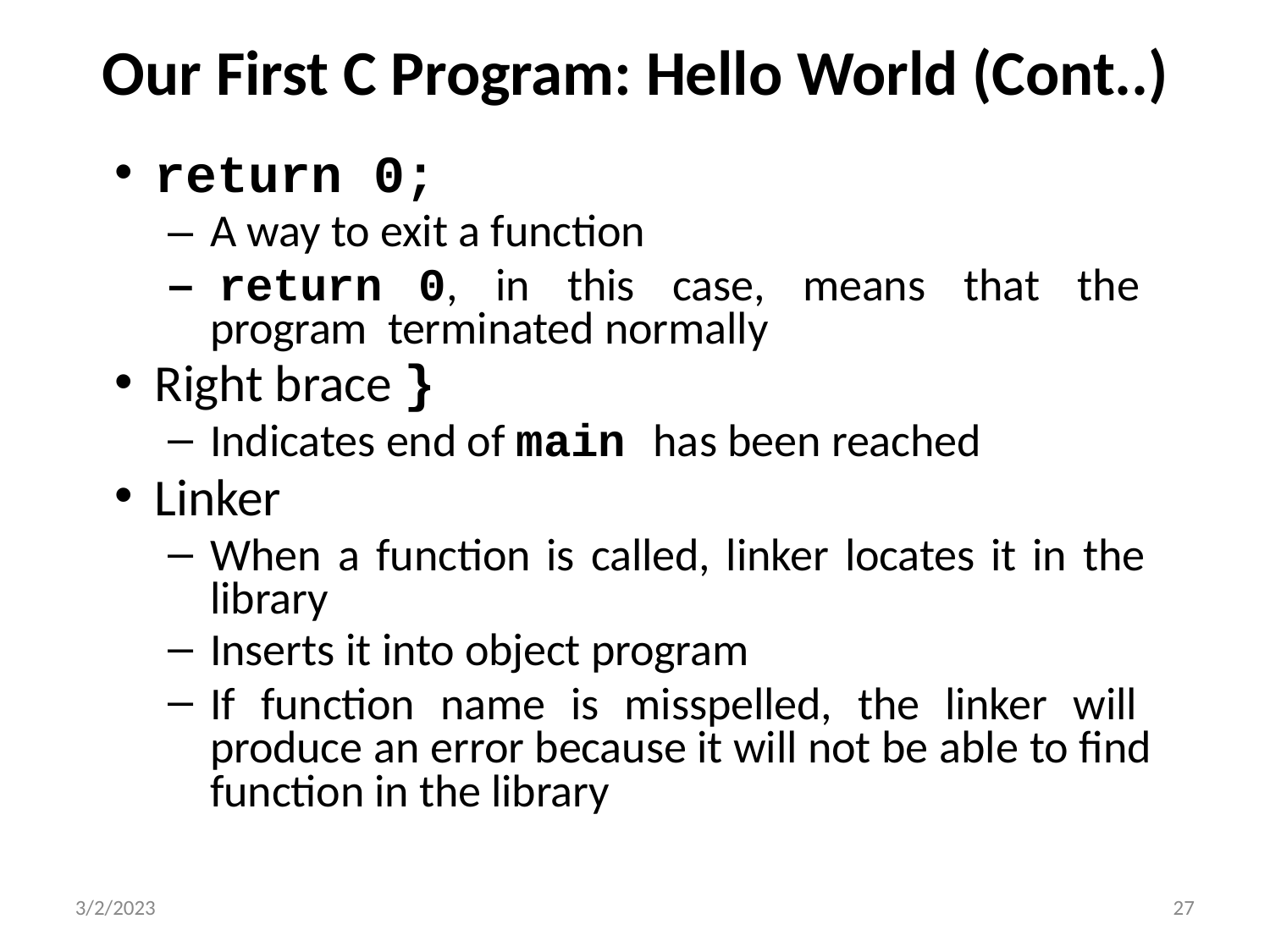

# Our First C Program: Hello World (Cont..)
return 0;
– A way to exit a function
– return 0,  in  this  case,  means  that  the  program  terminated normally
Right brace }
Indicates end of main has been reached
Linker
When a function is called, linker locates it in the  library
Inserts it into object program
If function name is misspelled, the linker will  produce an error because it will not be able to find  function in the library
3/2/2023
27